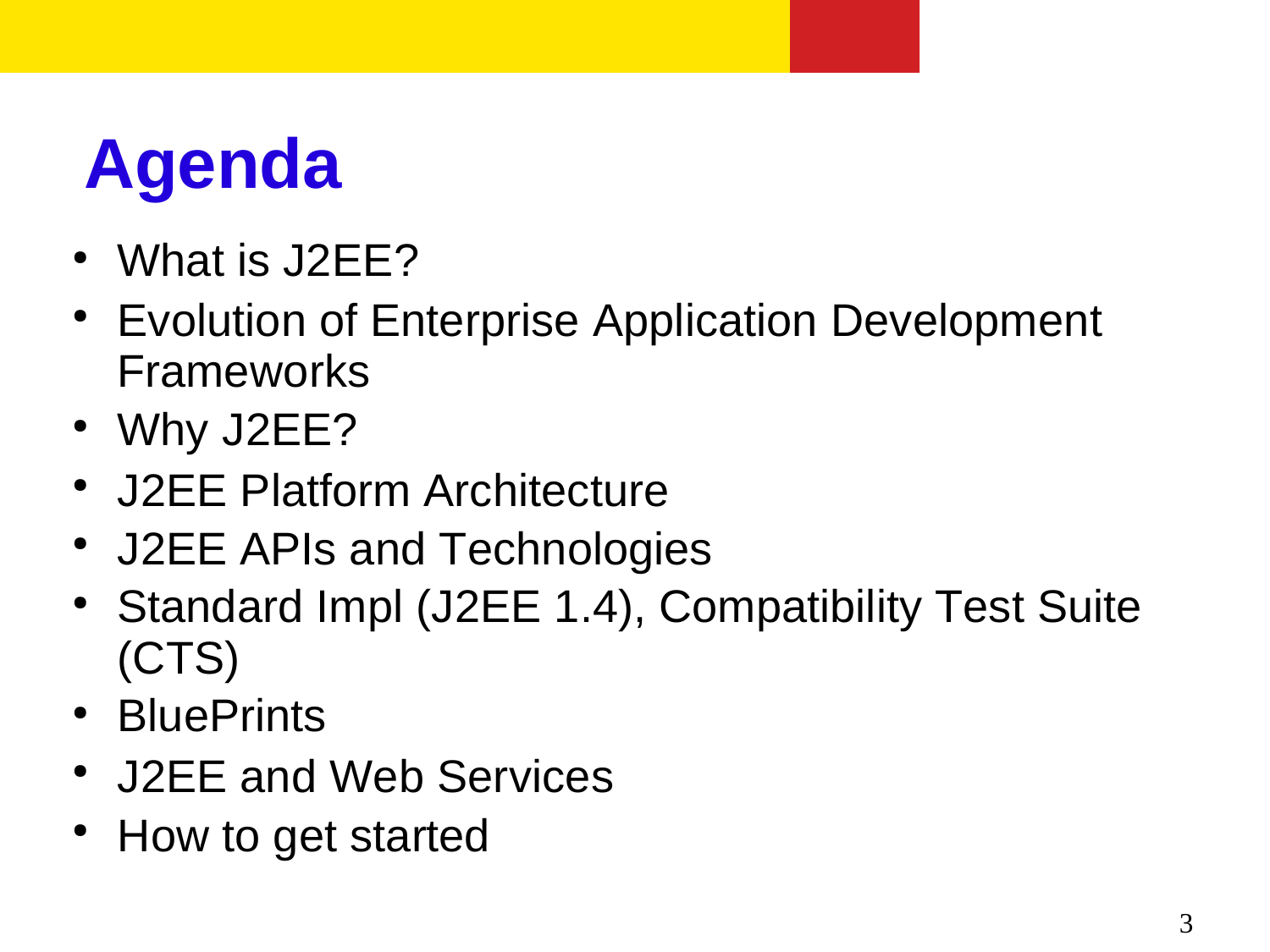

# Agenda
What is J2EE?
Evolution of Enterprise Application Development Frameworks
Why J2EE?
J2EE Platform Architecture J2EE APIs and Technologies
Standard Impl (J2EE 1.4), Compatibility Test Suite (CTS)
BluePrints
J2EE and Web Services How to get started
●
●
●
●
●
●
●
●
●
3